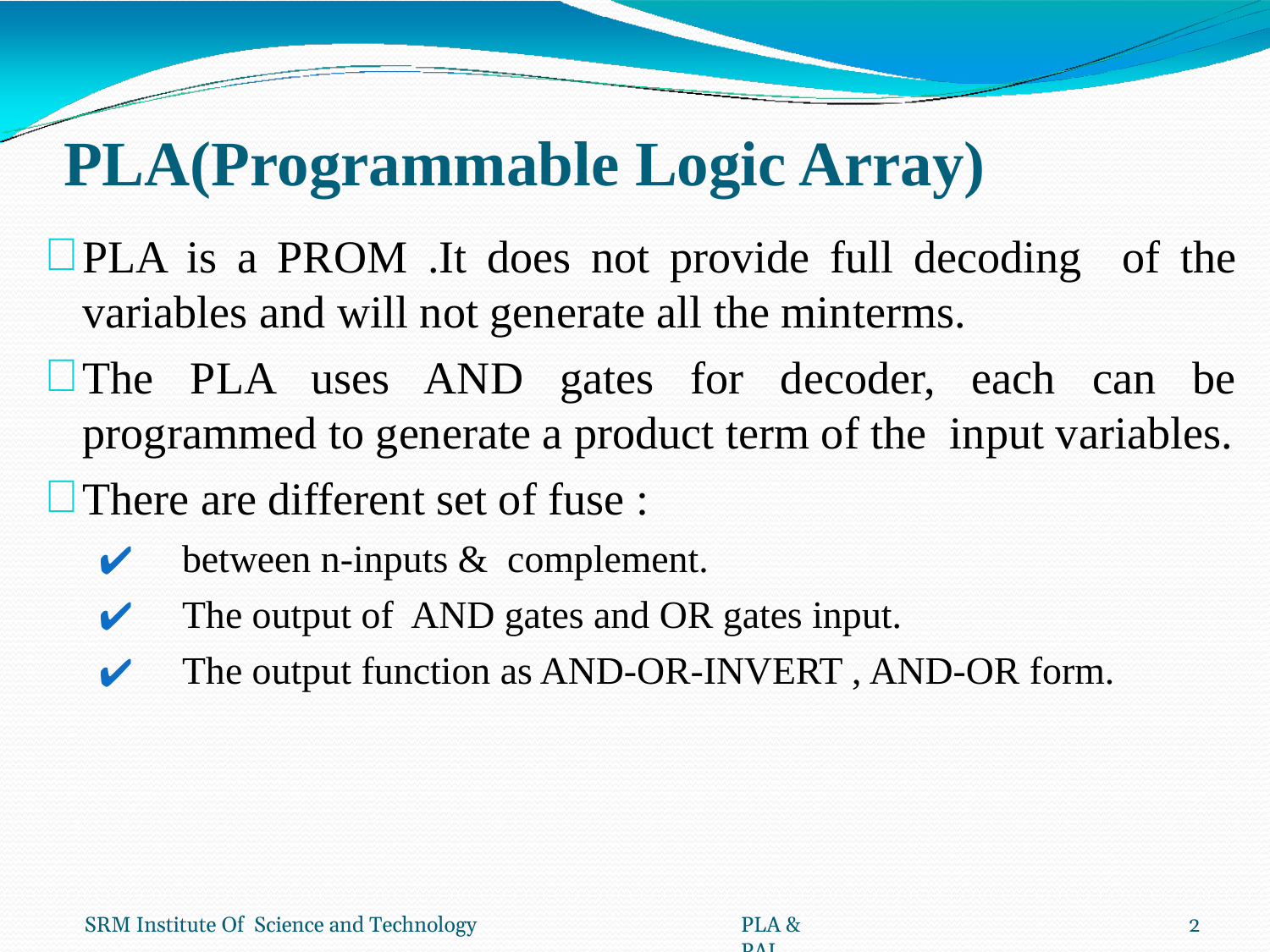

# PLA(Programmable Logic Array)
PLA is a PROM .It does not provide full decoding  of the variables and will not generate all the minterms.
The PLA uses AND gates for decoder, each can be programmed to generate a product term of the  input variables.
There are different set of fuse :
between n-inputs &  complement.
The output of  AND gates and OR gates input.
The output function as AND-OR-INVERT , AND-OR form.
SRM Institute Of  Science and Technology
PLA & PAL
2